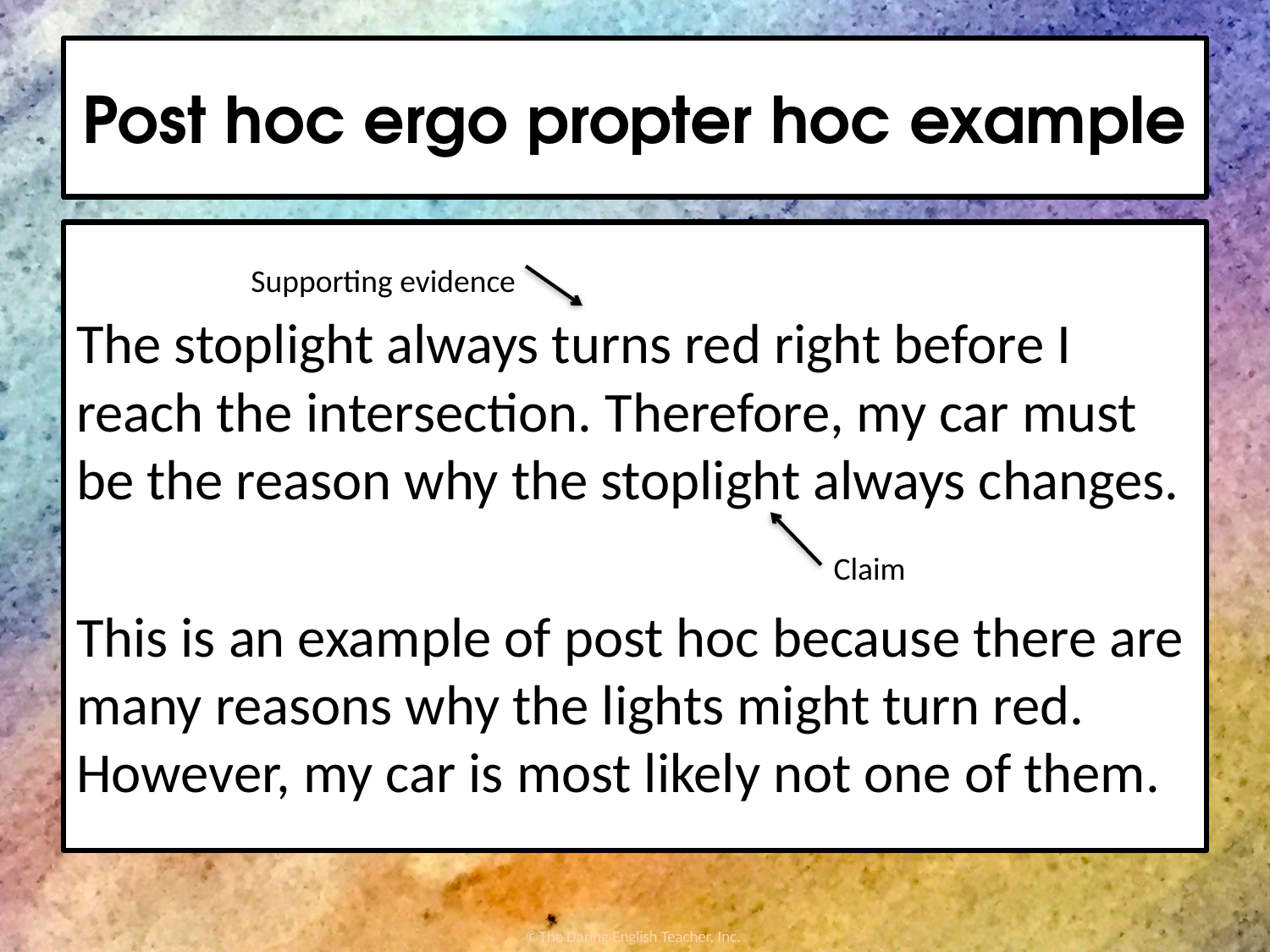

# Post hoc ergo propter hoc example

The stoplight always turns red right before I reach the intersection. Therefore, my car must be the reason why the stoplight always changes.

This is an example of post hoc because there are many reasons why the lights might turn red. However, my car is most likely not one of them.
Supporting evidence
Claim